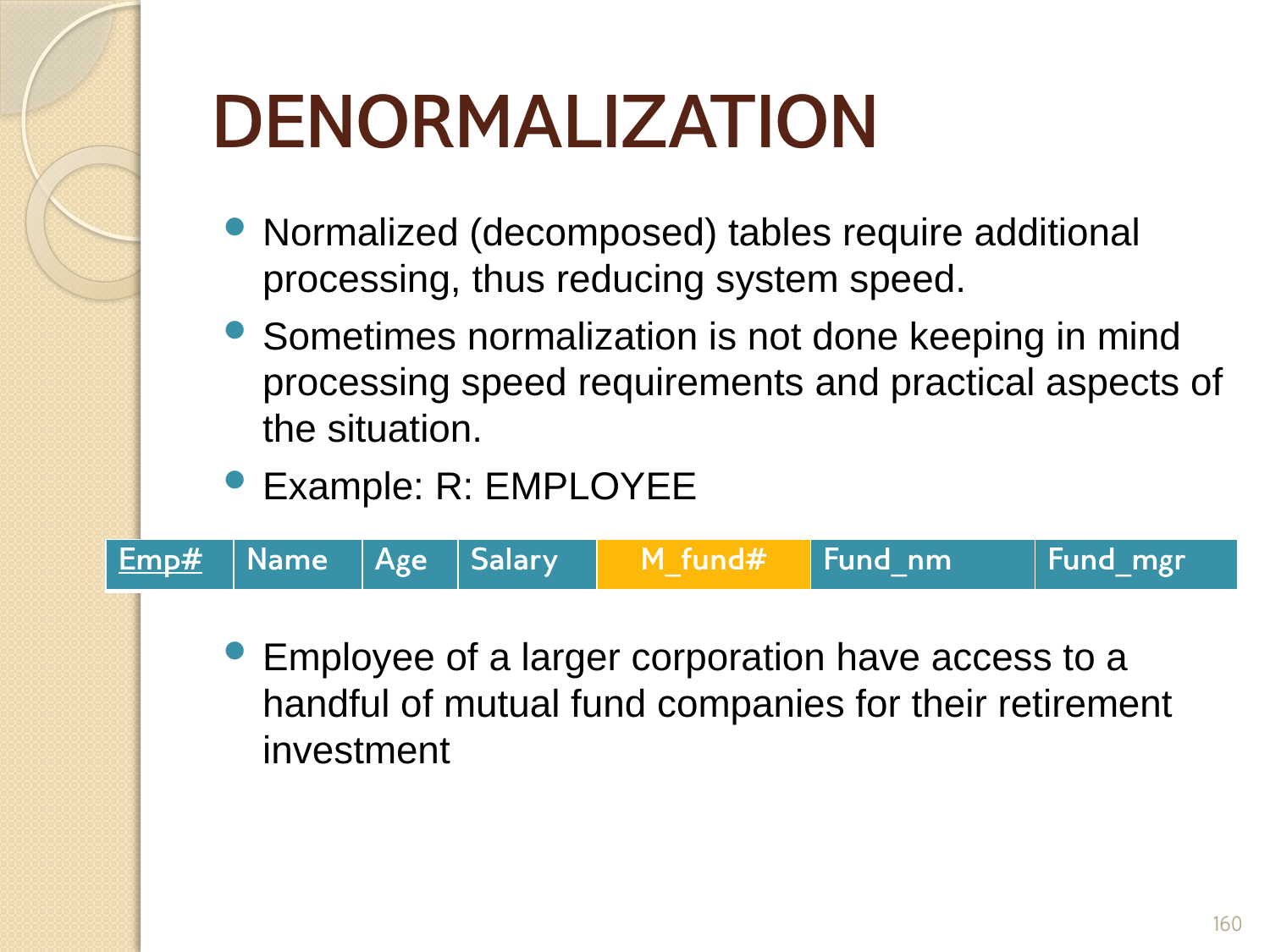

# DENORMALIZATION
Normalized (decomposed) tables require additional processing, thus reducing system speed.
Sometimes normalization is not done keeping in mind processing speed requirements and practical aspects of the situation.
Example: R: EMPLOYEE

Employee of a larger corporation have access to a handful of mutual fund companies for their retirement investment

| Emp# | Name | Age | Salary | M\_fund# | Fund\_nm | Fund\_mgr |
| --- | --- | --- | --- | --- | --- | --- |
160